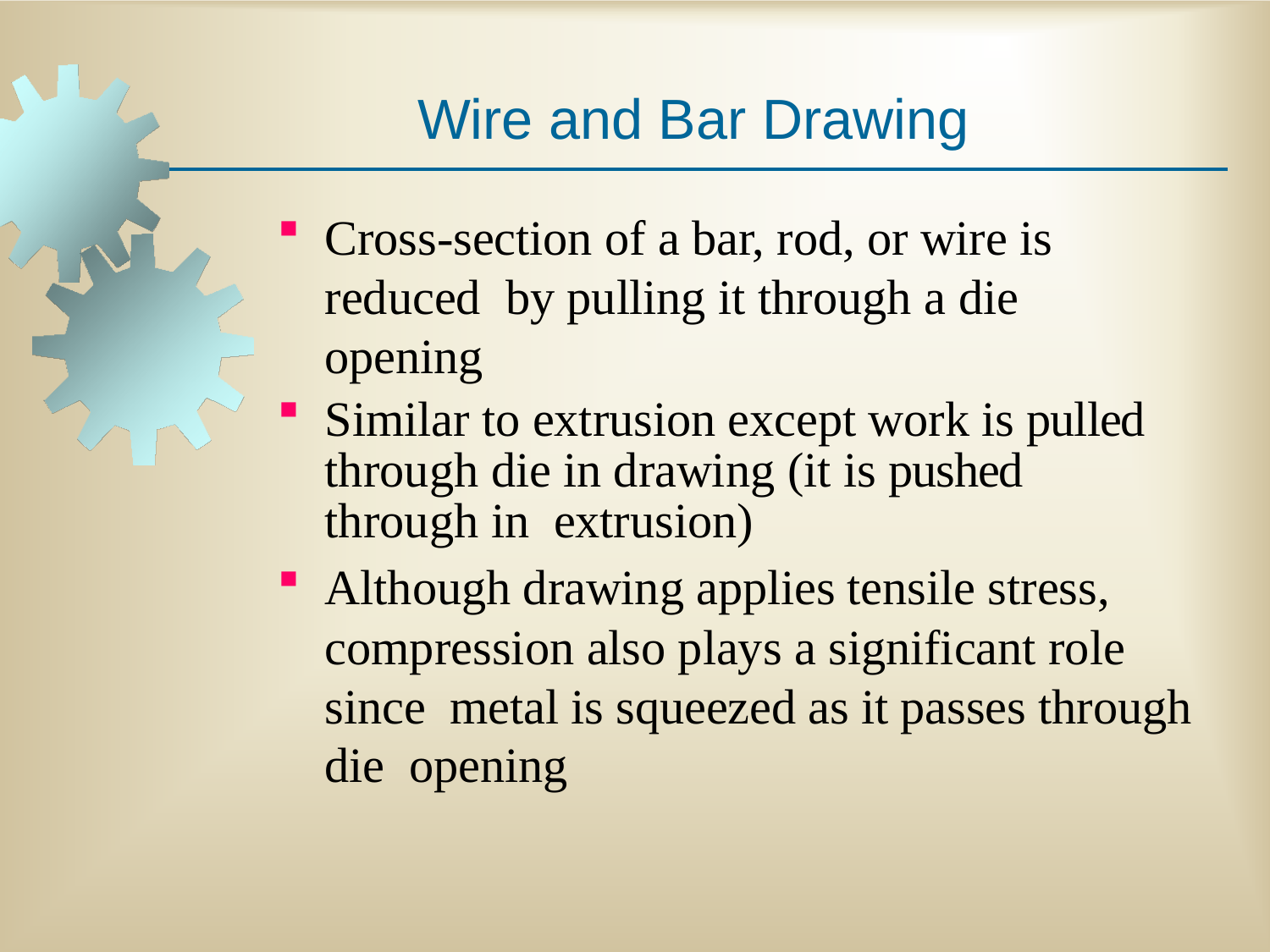

# Wire and Bar Drawing

Cross-section of a bar, rod, or wire is reduced  by pulling it through a die opening
Similar to extrusion except work is pulled  through die in drawing (it is pushed through in  extrusion)
Although drawing applies tensile stress,  compression also plays a significant role since  metal is squeezed as it passes through die  opening